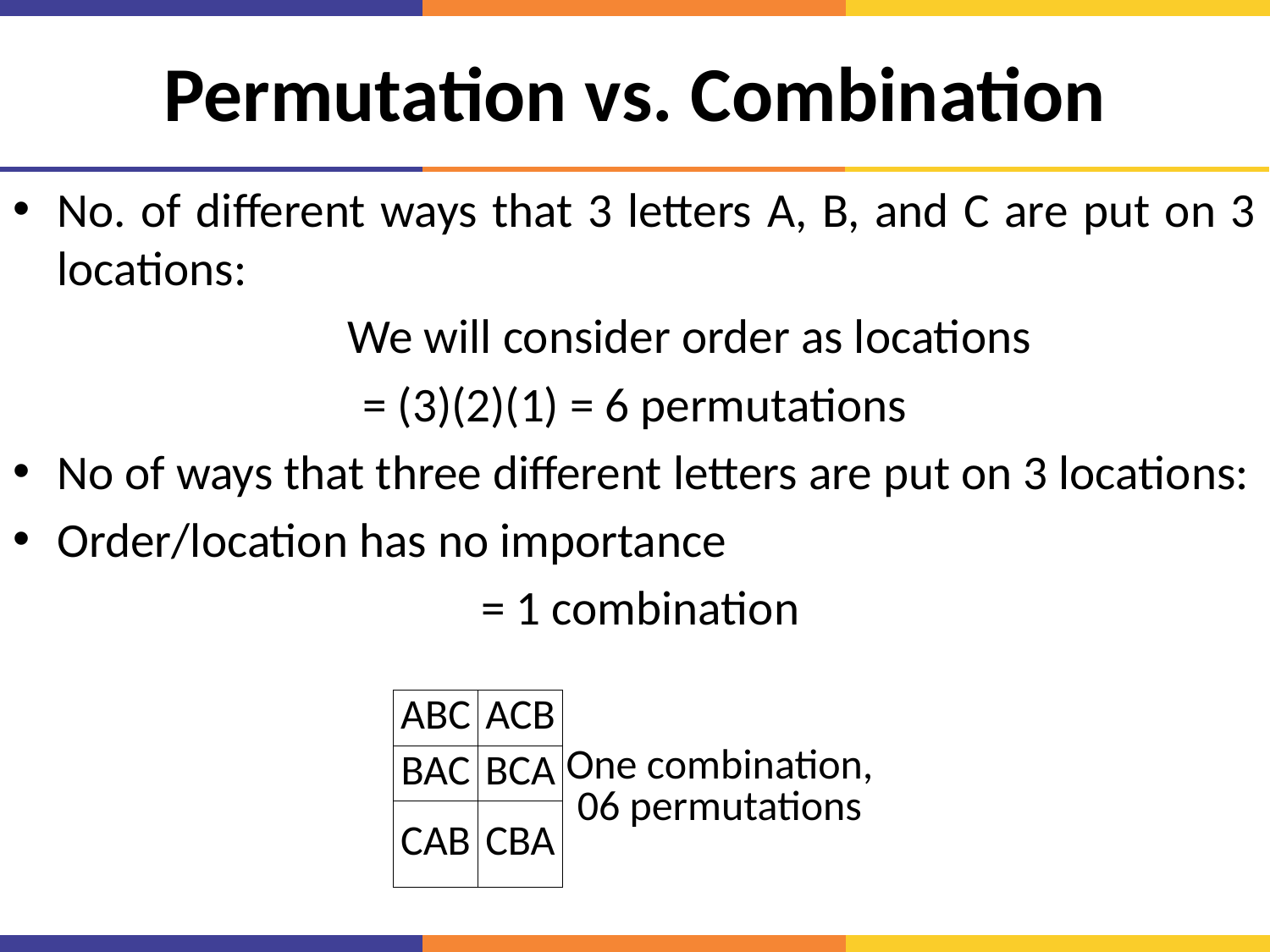

# Permutation vs. Combination
No. of different ways that 3 letters A, B, and C are put on 3 locations:
	We will consider order as locations
= (3)(2)(1) = 6 permutations
No of ways that three different letters are put on 3 locations:
Order/location has no importance
 = 1 combination

| ABC | ACB | One combination, 06 permutations |
| --- | --- | --- |
| BAC | BCA |  |
| CAB | CBA |  |